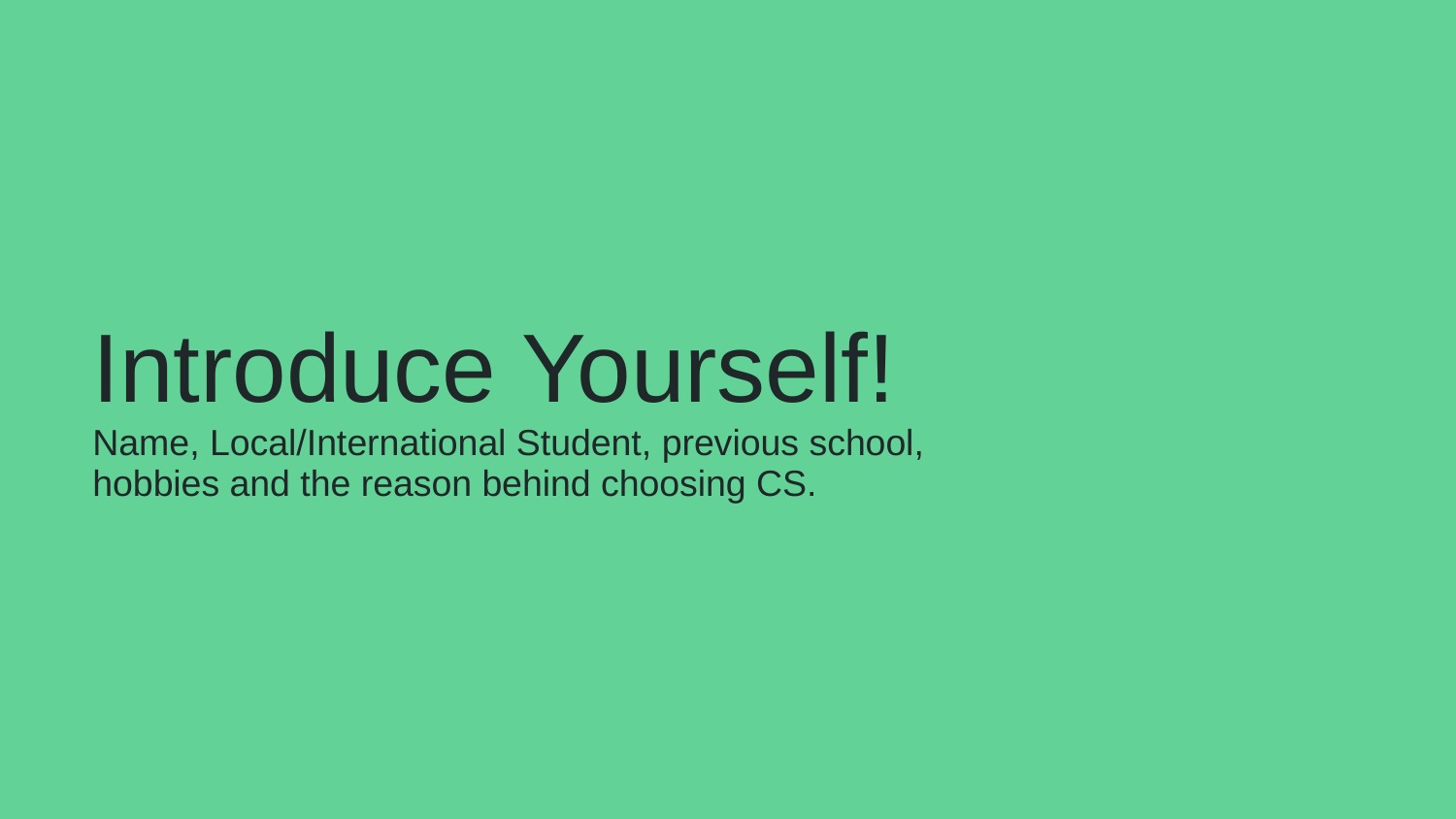

# Introduce Yourself!
Name, Local/International Student, previous school, hobbies and the reason behind choosing CS.